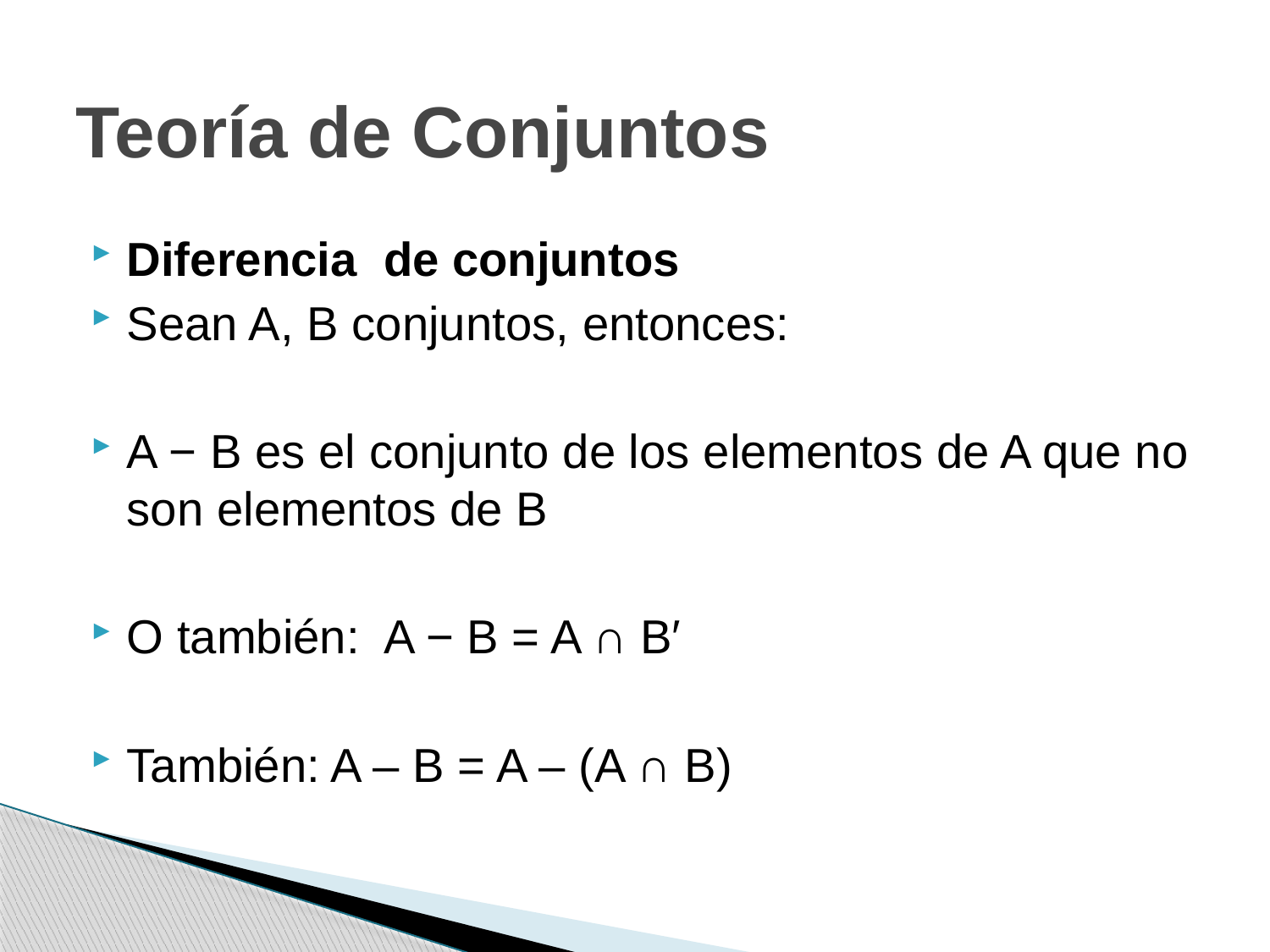

# Teoría de Conjuntos
Diferencia  de conjuntos
Sean A, B conjuntos, entonces:

A − B es el conjunto de los elementos de A que no son elementos de B

O también:  A − B = A ∩ B′

También: A – B = A – (A ∩ B)